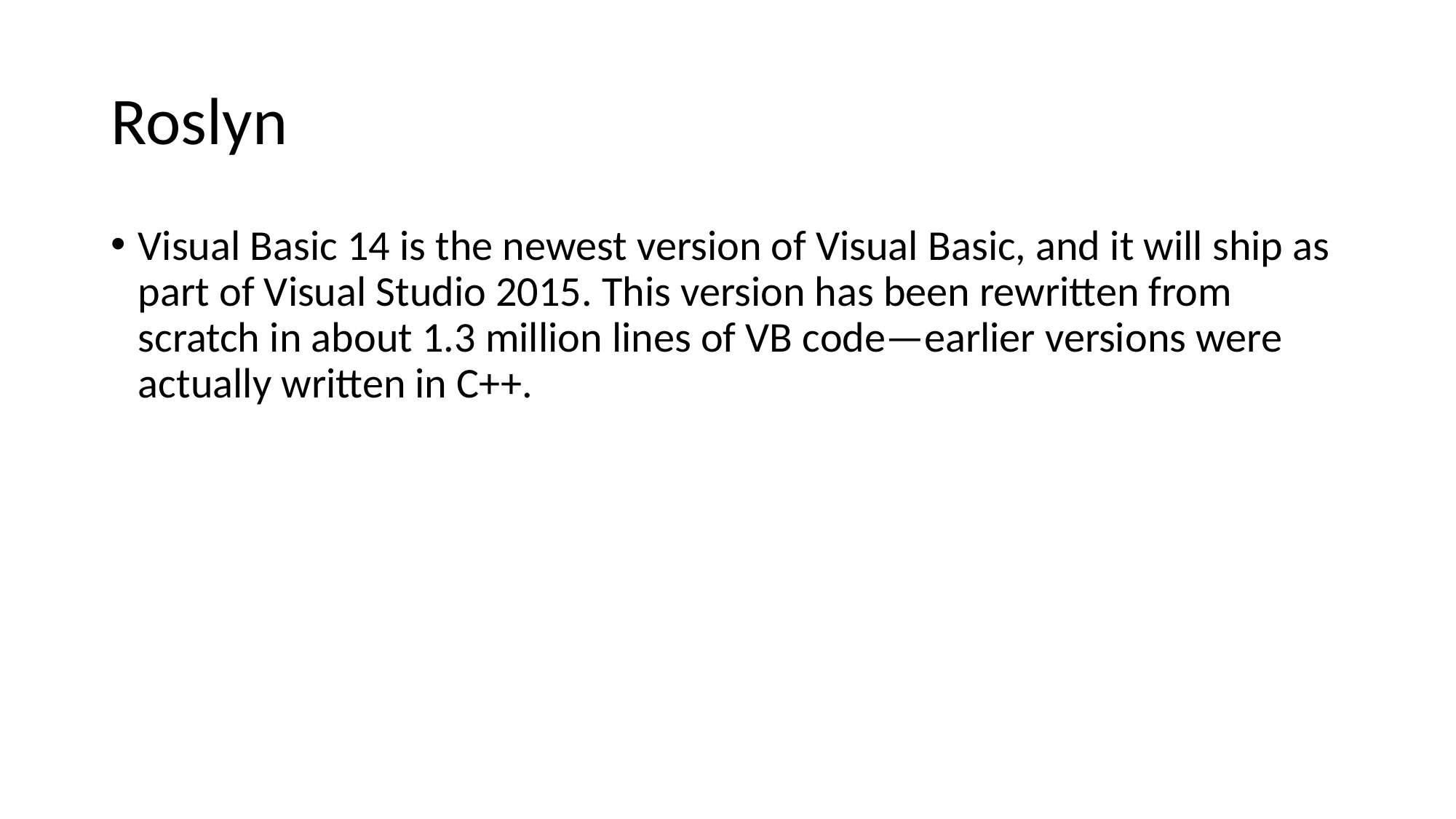

# Roslyn
Visual Basic 14 is the newest version of Visual Basic, and it will ship as part of Visual Studio 2015. This version has been rewritten from scratch in about 1.3 million lines of VB code—earlier versions were actually written in C++.